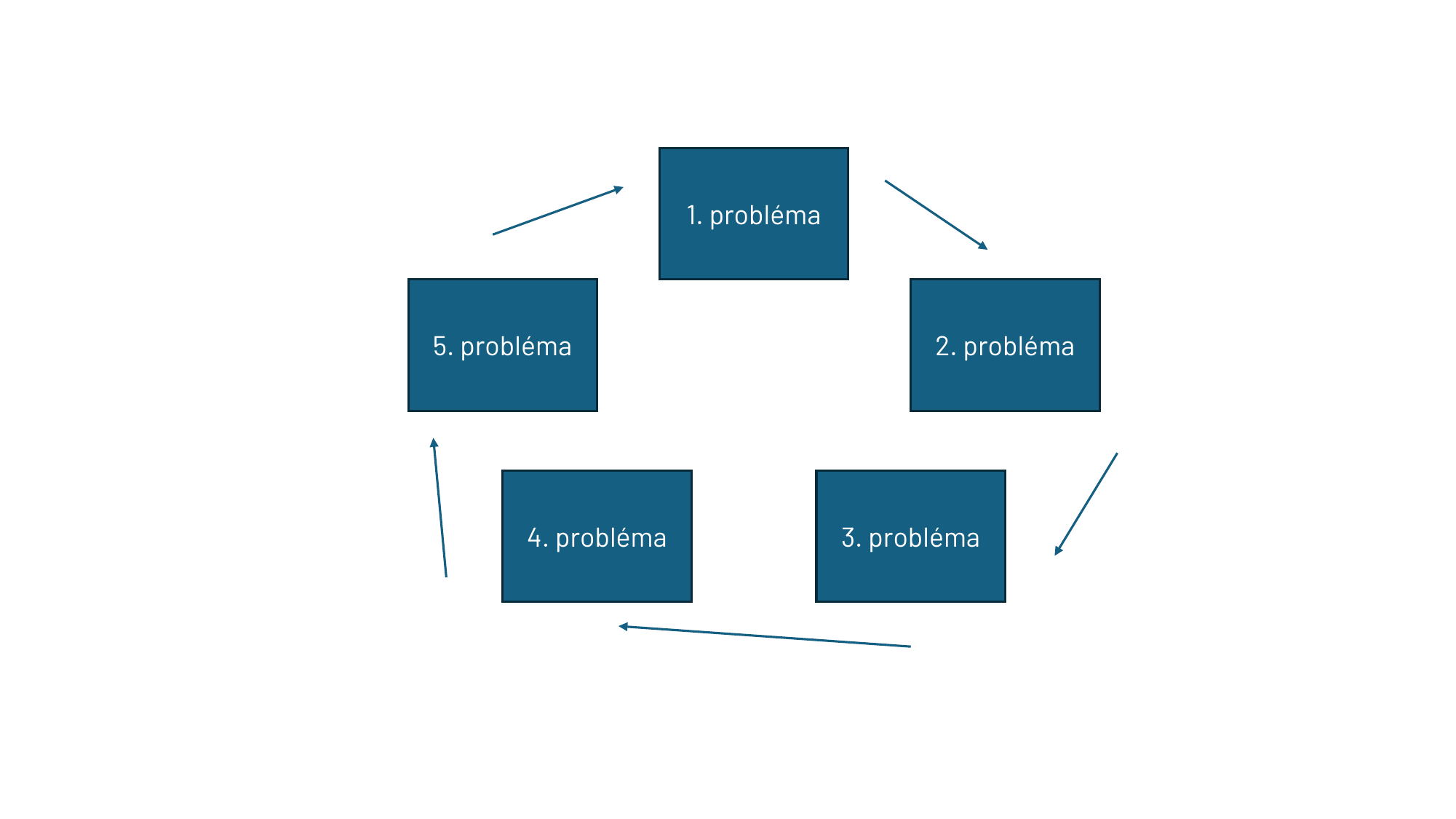

1. probléma
5. probléma
2. probléma
4. probléma
3. probléma